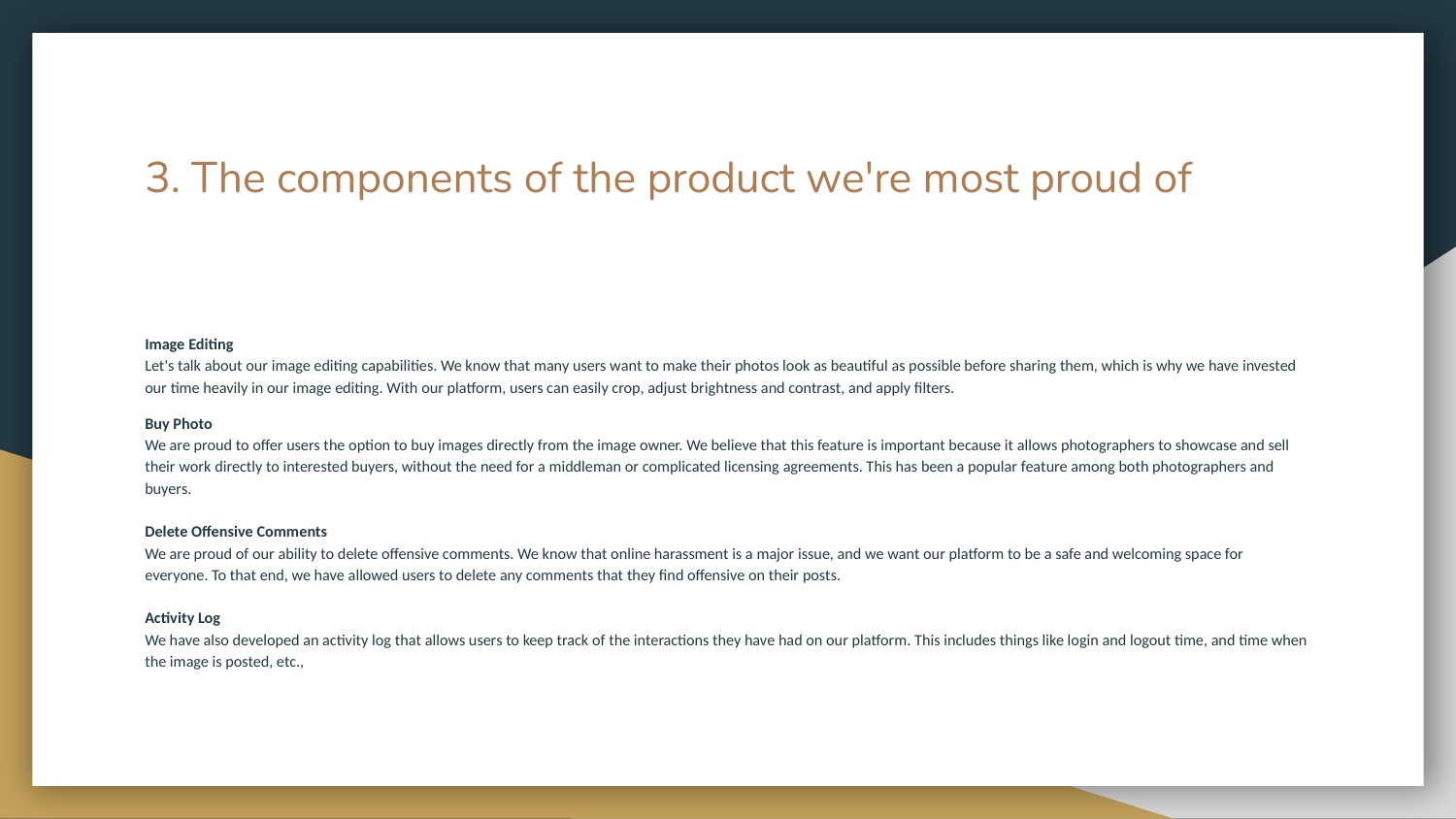

# 3. The components of the product we're most proud of
Image Editing
Let's talk about our image editing capabilities. We know that many users want to make their photos look as beautiful as possible before sharing them, which is why we have invested our time heavily in our image editing. With our platform, users can easily crop, adjust brightness and contrast, and apply filters.
Buy Photo
We are proud to offer users the option to buy images directly from the image owner. We believe that this feature is important because it allows photographers to showcase and sell their work directly to interested buyers, without the need for a middleman or complicated licensing agreements. This has been a popular feature among both photographers and buyers.
Delete Offensive Comments
We are proud of our ability to delete offensive comments. We know that online harassment is a major issue, and we want our platform to be a safe and welcoming space for everyone. To that end, we have allowed users to delete any comments that they find offensive on their posts.
Activity Log
We have also developed an activity log that allows users to keep track of the interactions they have had on our platform. This includes things like login and logout time, and time when the image is posted, etc.,